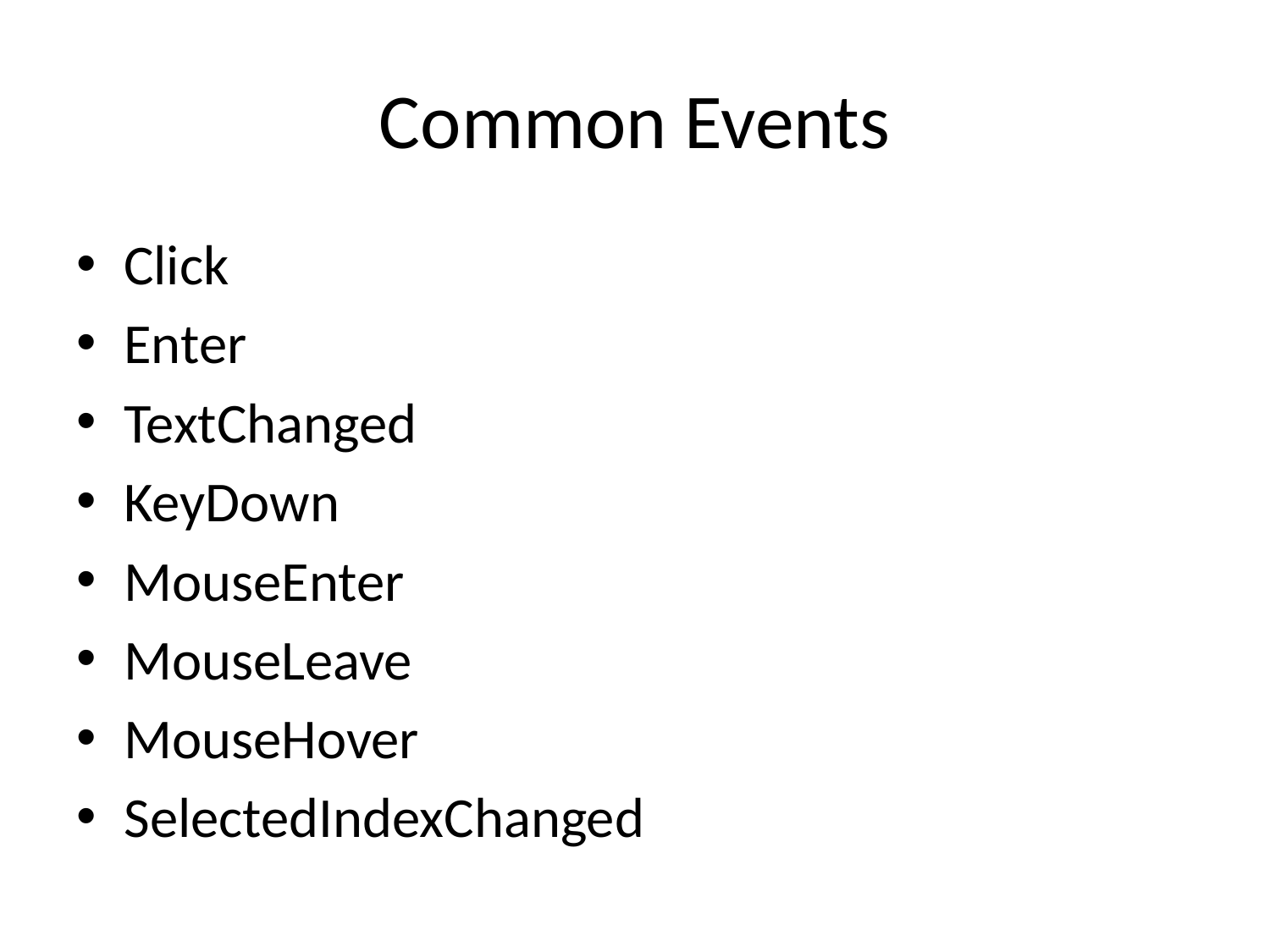

# Common Events
Click
Enter
TextChanged
KeyDown
MouseEnter
MouseLeave
MouseHover
SelectedIndexChanged

14